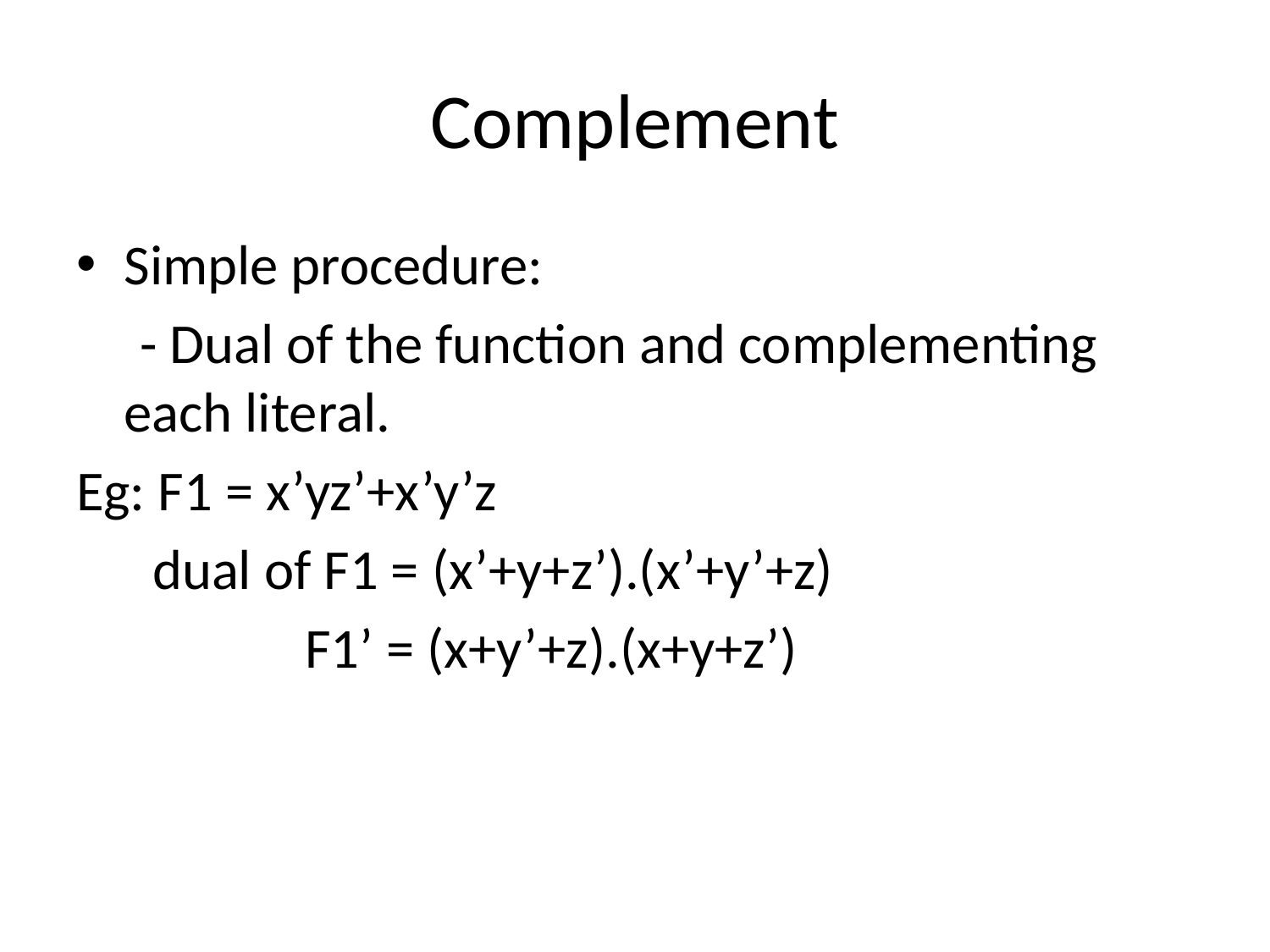

# Complement
Simple procedure:
     - Dual of the function and complementing each literal.
Eg: F1 = x’yz’+x’y’z
      dual of F1 = (x’+y+z’).(x’+y’+z)
                  F1’ = (x+y’+z).(x+y+z’)